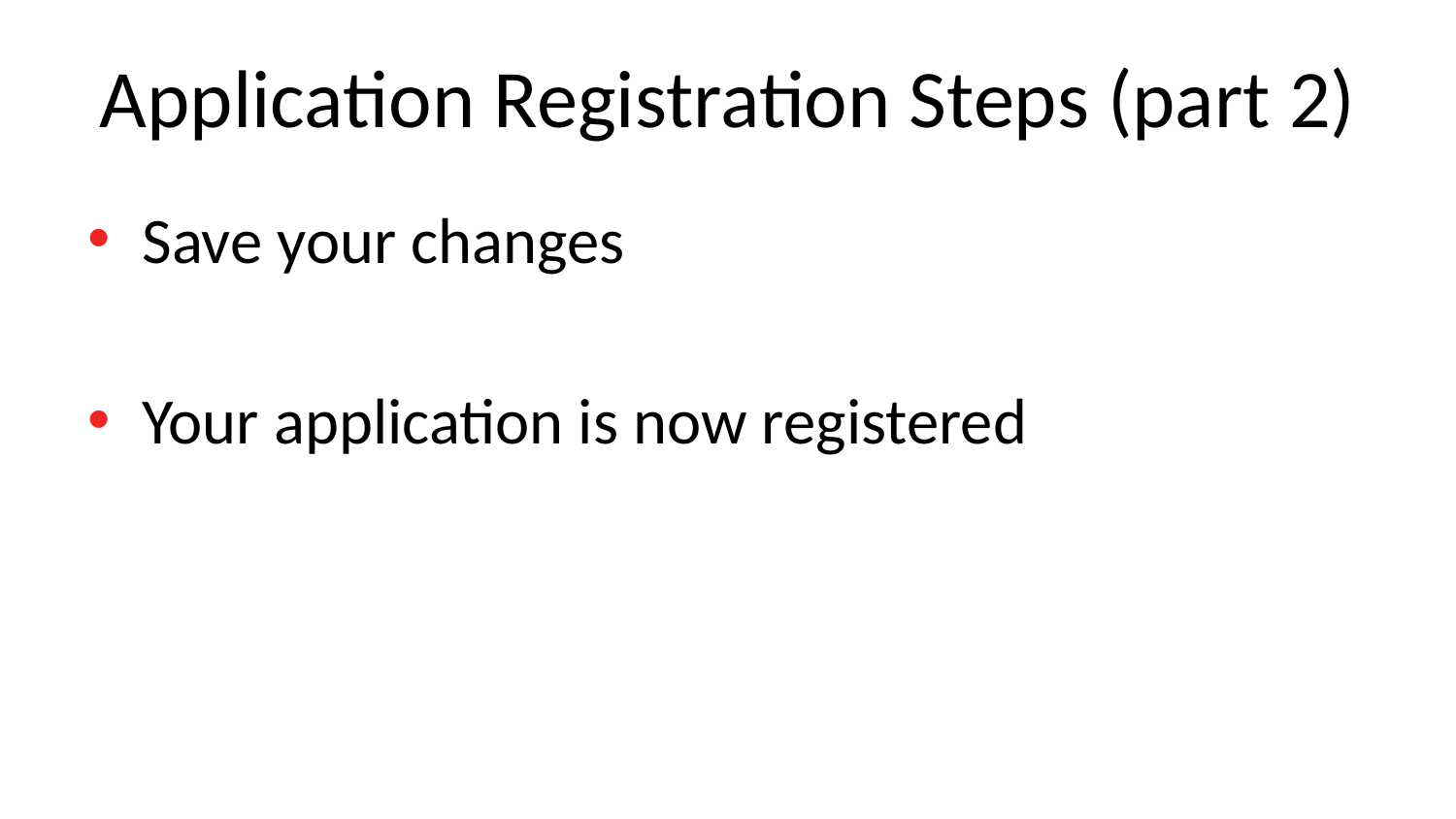

# Application Registration Steps (part 2)
Save your changes

Your application is now registered